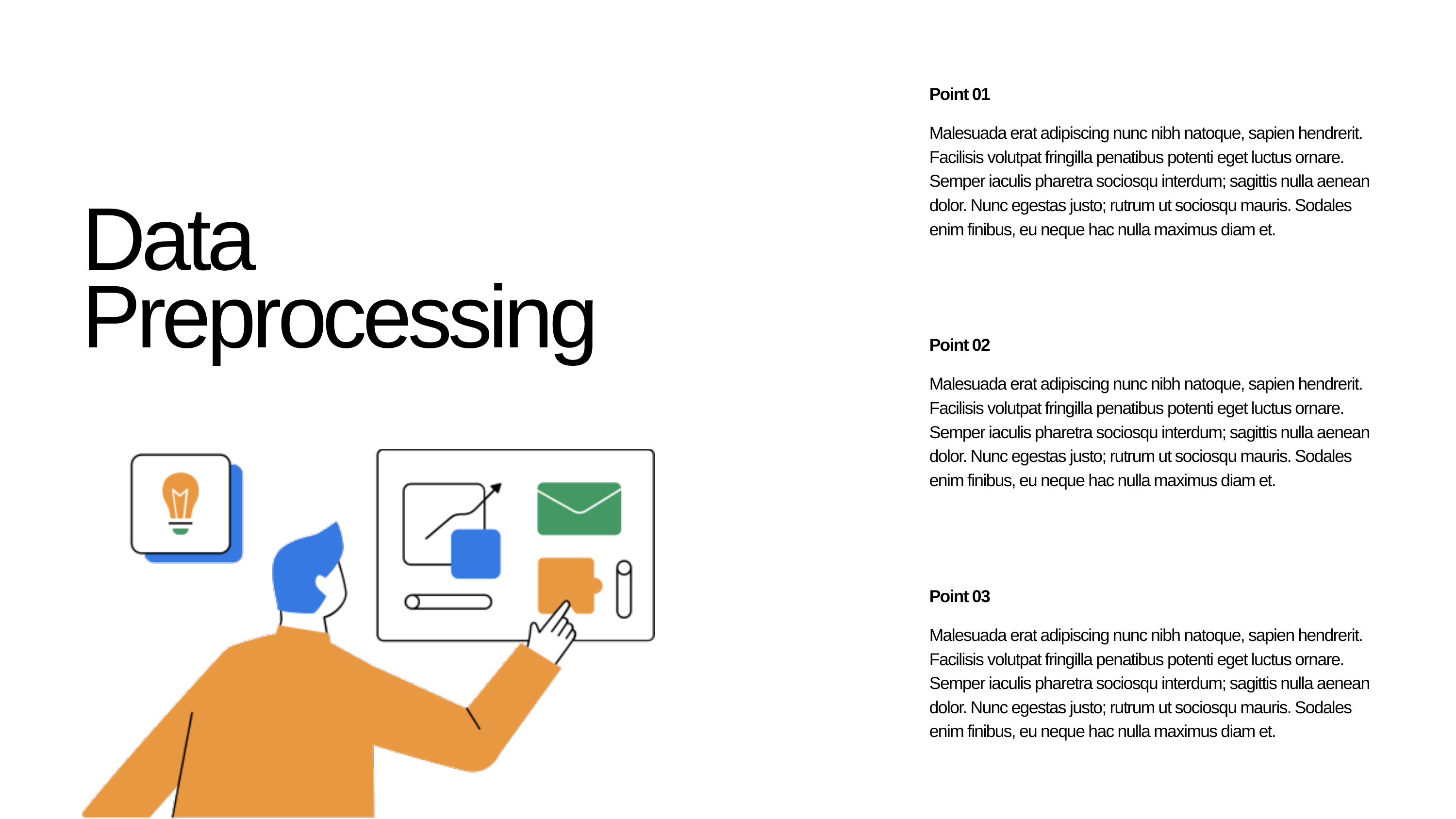

Point 01
Malesuada erat adipiscing nunc nibh natoque, sapien hendrerit. Facilisis volutpat fringilla penatibus potenti eget luctus ornare. Semper iaculis pharetra sociosqu interdum; sagittis nulla aenean dolor. Nunc egestas justo; rutrum ut sociosqu mauris. Sodales enim finibus, eu neque hac nulla maximus diam et.
Data Preprocessing
Point 02
Malesuada erat adipiscing nunc nibh natoque, sapien hendrerit. Facilisis volutpat fringilla penatibus potenti eget luctus ornare. Semper iaculis pharetra sociosqu interdum; sagittis nulla aenean dolor. Nunc egestas justo; rutrum ut sociosqu mauris. Sodales enim finibus, eu neque hac nulla maximus diam et.

Point 03
Malesuada erat adipiscing nunc nibh natoque, sapien hendrerit. Facilisis volutpat fringilla penatibus potenti eget luctus ornare. Semper iaculis pharetra sociosqu interdum; sagittis nulla aenean dolor. Nunc egestas justo; rutrum ut sociosqu mauris. Sodales enim finibus, eu neque hac nulla maximus diam et.